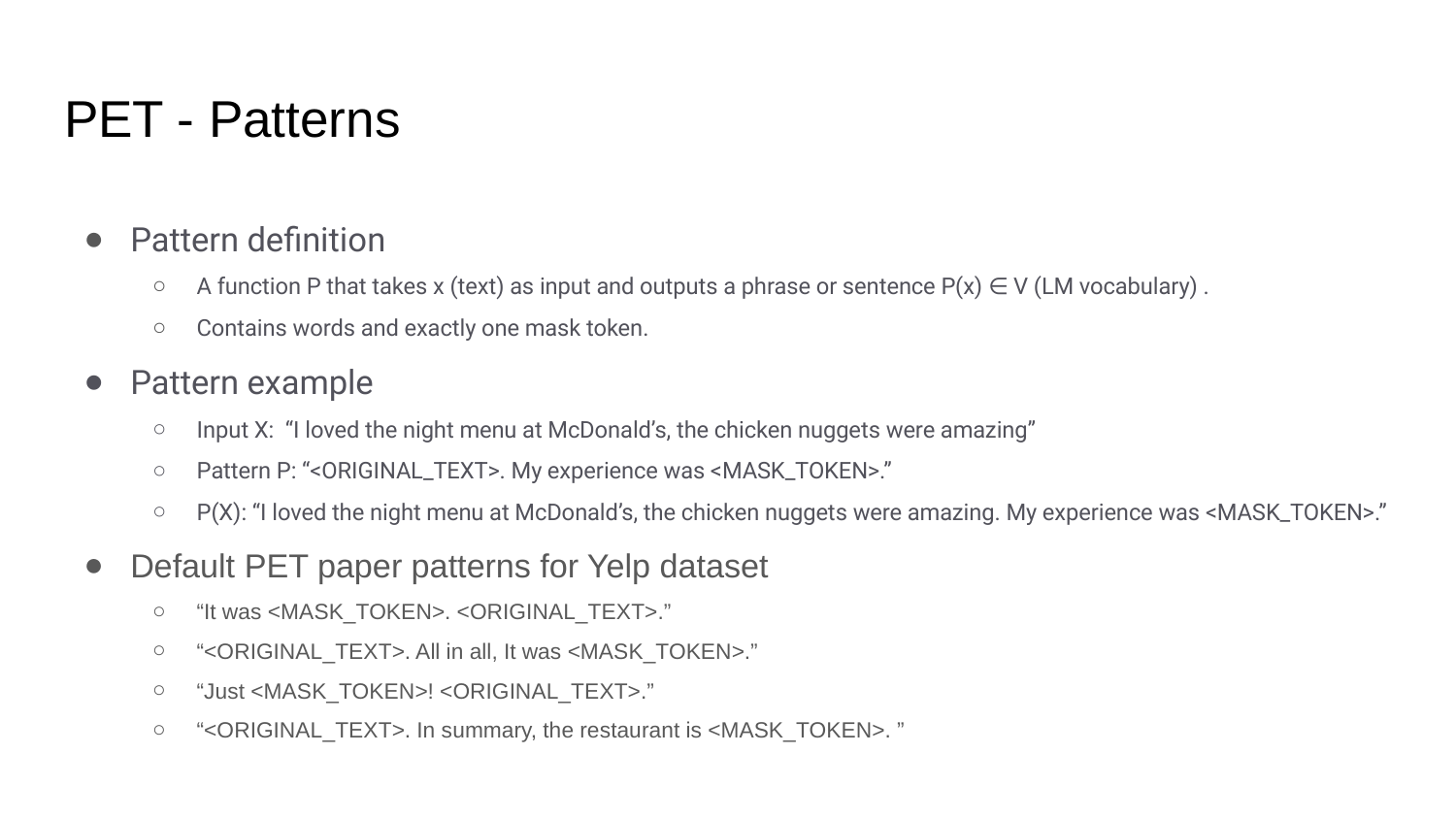

# PET - Patterns
Pattern definition
A function P that takes x (text) as input and outputs a phrase or sentence P(x) ∈ V (LM vocabulary) .
Contains words and exactly one mask token.
Pattern example
Input X:  “I loved the night menu at McDonald’s, the chicken nuggets were amazing”
Pattern P: “<ORIGINAL_TEXT>. My experience was <MASK_TOKEN>.”
P(X): “I loved the night menu at McDonald’s, the chicken nuggets were amazing. My experience was <MASK_TOKEN>.”
Default PET paper patterns for Yelp dataset
“It was <MASK_TOKEN>. <ORIGINAL_TEXT>.”
“<ORIGINAL_TEXT>. All in all, It was <MASK_TOKEN>.”
“Just <MASK_TOKEN>! <ORIGINAL_TEXT>.”
“<ORIGINAL_TEXT>. In summary, the restaurant is <MASK_TOKEN>. ”